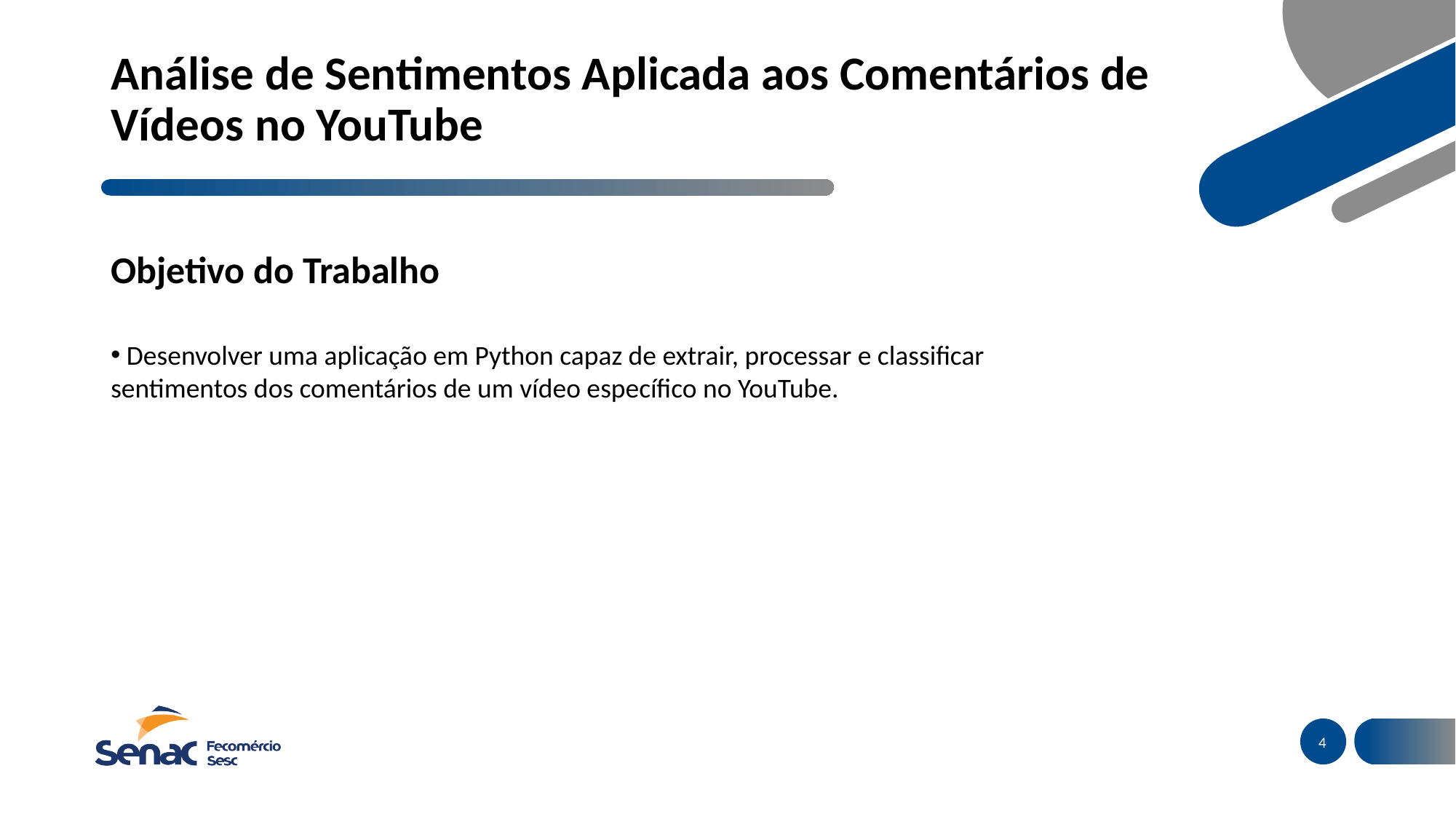

# Análise de Sentimentos Aplicada aos Comentários de Vídeos no YouTube
Objetivo do Trabalho
 Desenvolver uma aplicação em Python capaz de extrair, processar e classificar sentimentos dos comentários de um vídeo específico no YouTube.
4